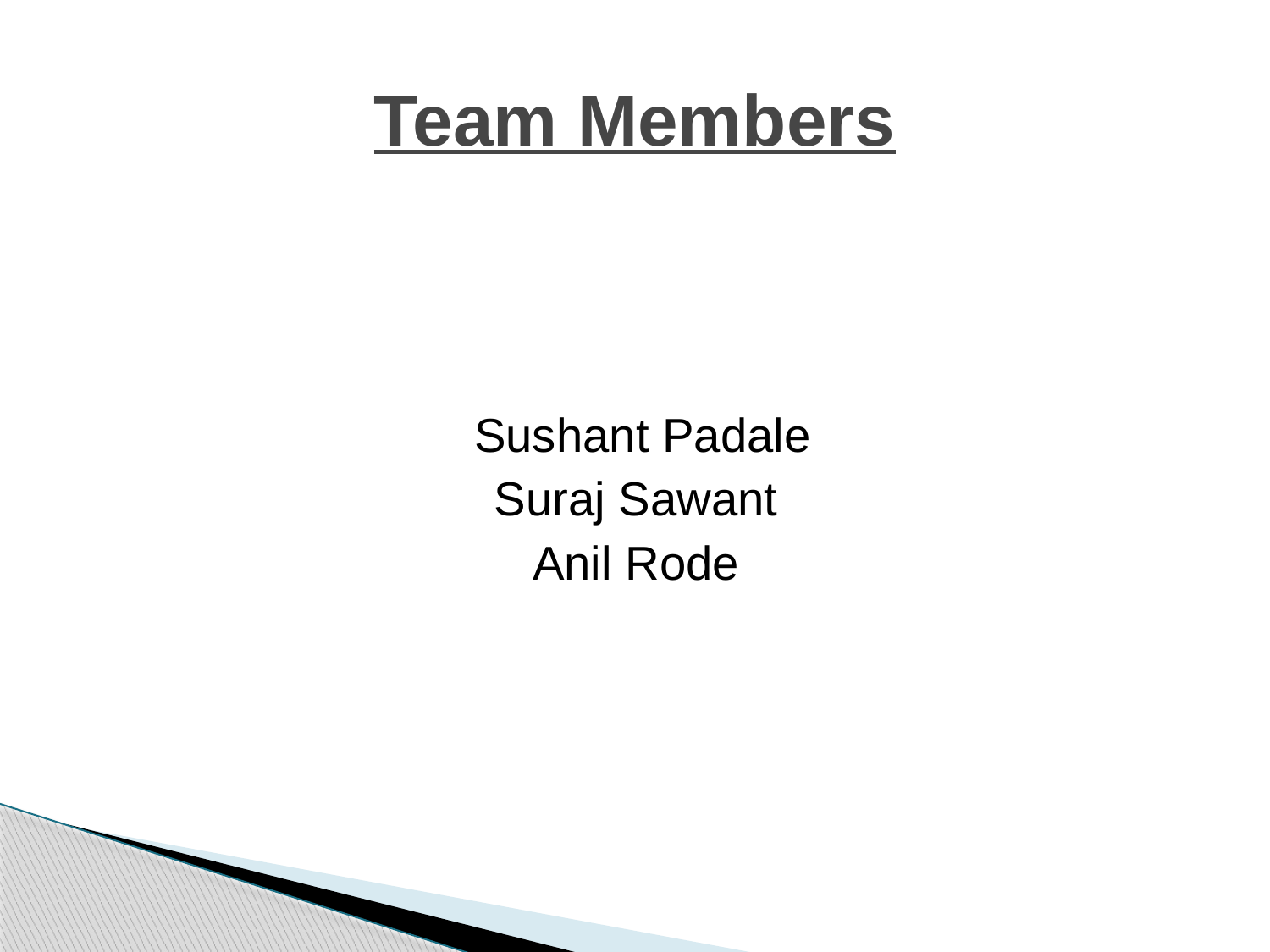

# Team Members

Sushant Padale
Suraj Sawant
Anil Rode